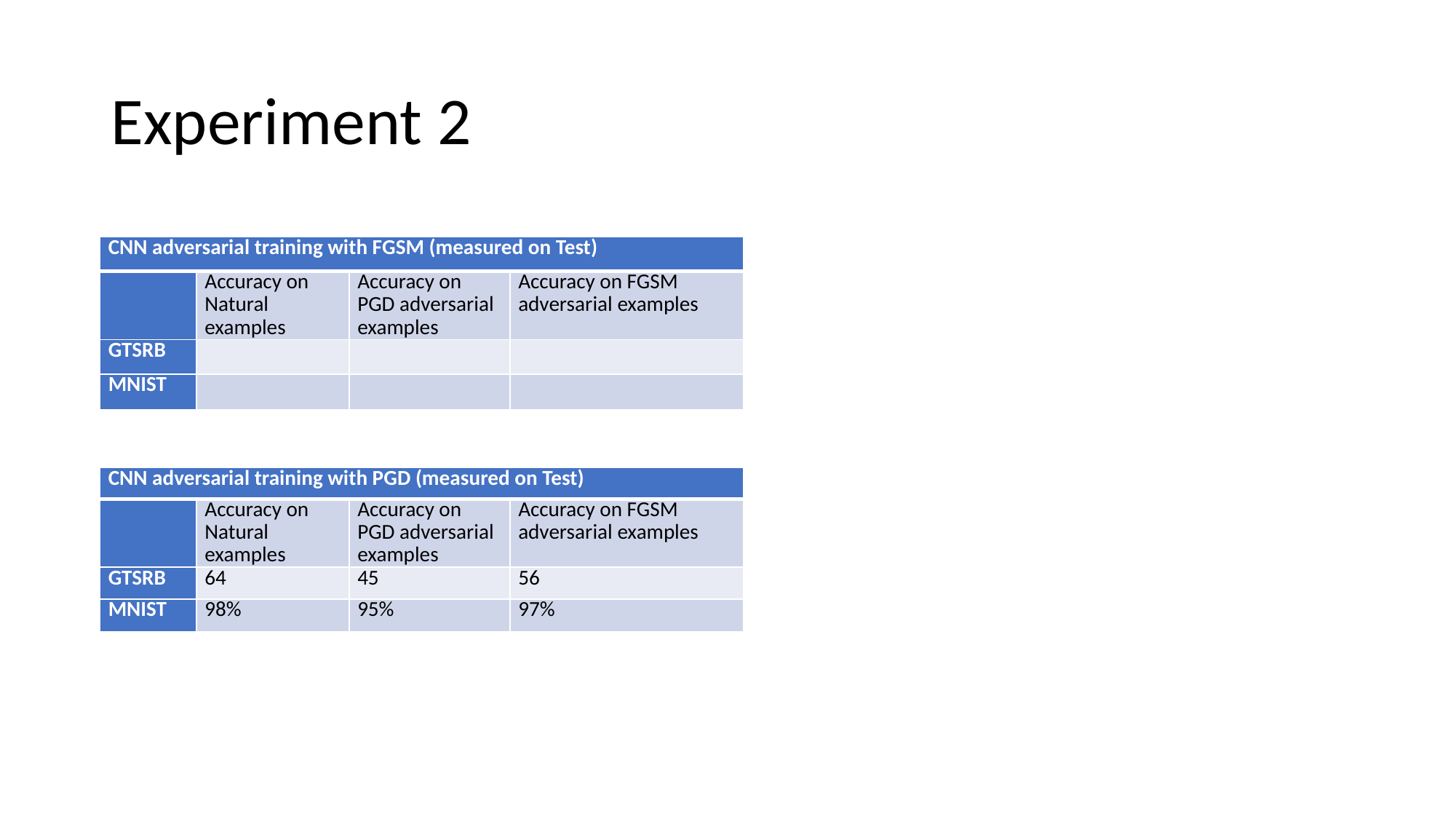

# Experiment 2
| CNN adversarial training with FGSM (measured on Test) |  |  |  |
| --- | --- | --- | --- |
|  | Accuracy on Natural examples | Accuracy on PGD adversarial examples | Accuracy on FGSM adversarial examples |
| GTSRB |  |  |  |
| MNIST |  |  |  |
| CNN adversarial training with PGD (measured on Test) |  |  |  |
| --- | --- | --- | --- |
|  | Accuracy on Natural examples | Accuracy on PGD adversarial examples | Accuracy on FGSM adversarial examples |
| GTSRB | 64 | 45 | 56 |
| MNIST | 98% | 95% | 97% |